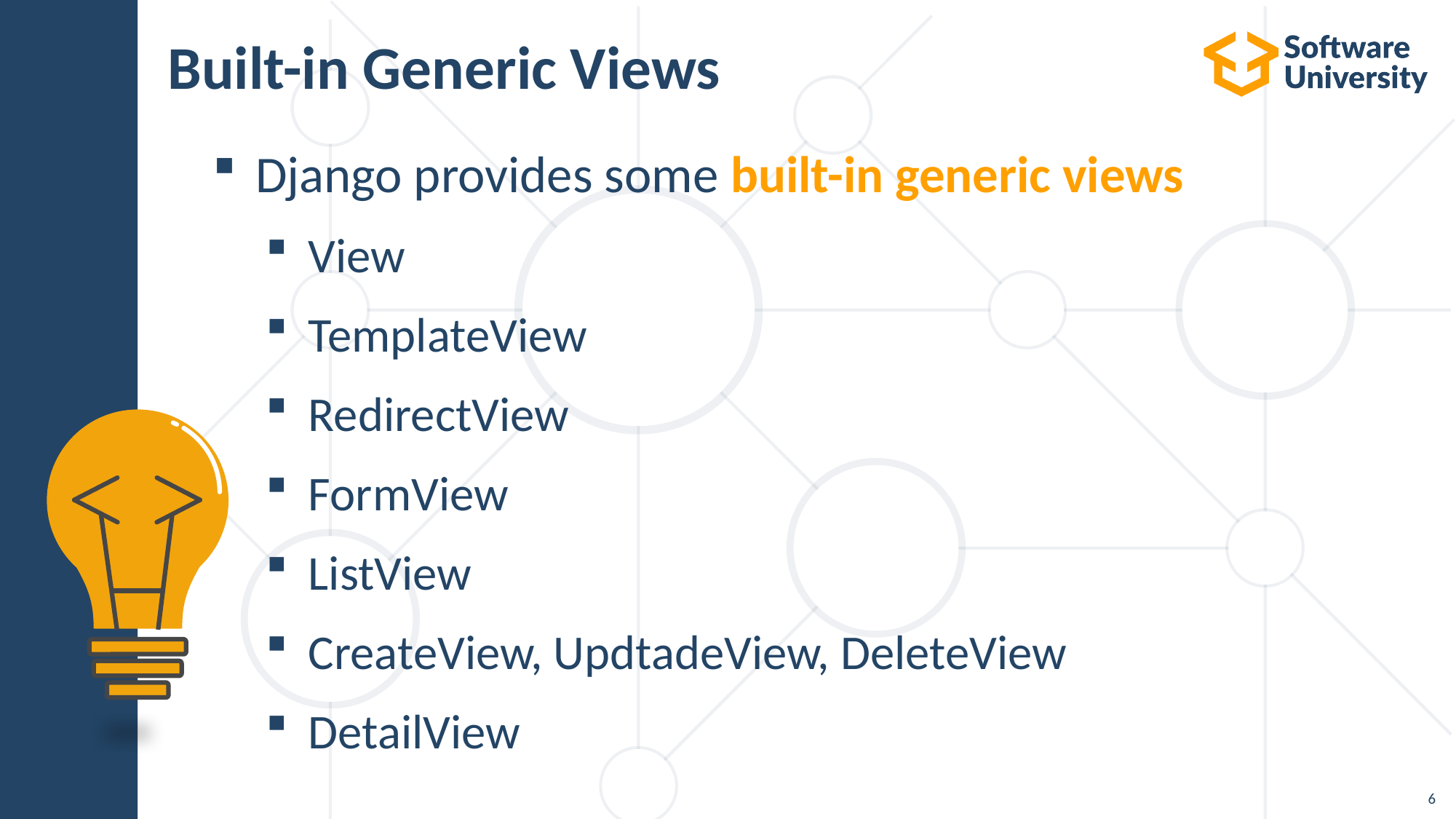

# Built-in Generic Views
Django provides some built-in generic views
View
TemplateView
RedirectView
FormView
ListView
CreateView, UpdtadeView, DeleteView
DetailView

6